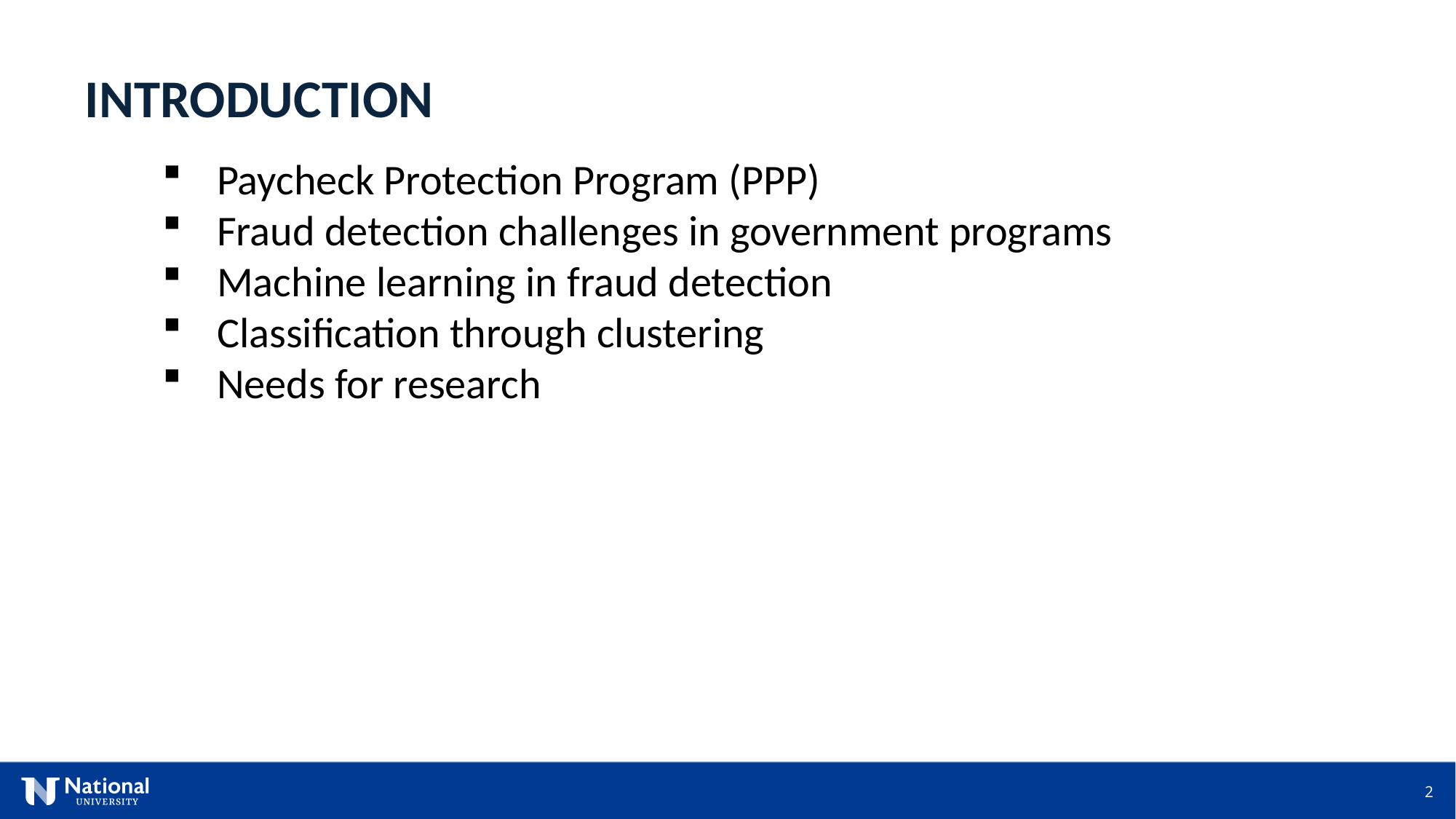

INTRODUCTION
Paycheck Protection Program (PPP)
Fraud detection challenges in government programs
Machine learning in fraud detection
Classification through clustering
Needs for research